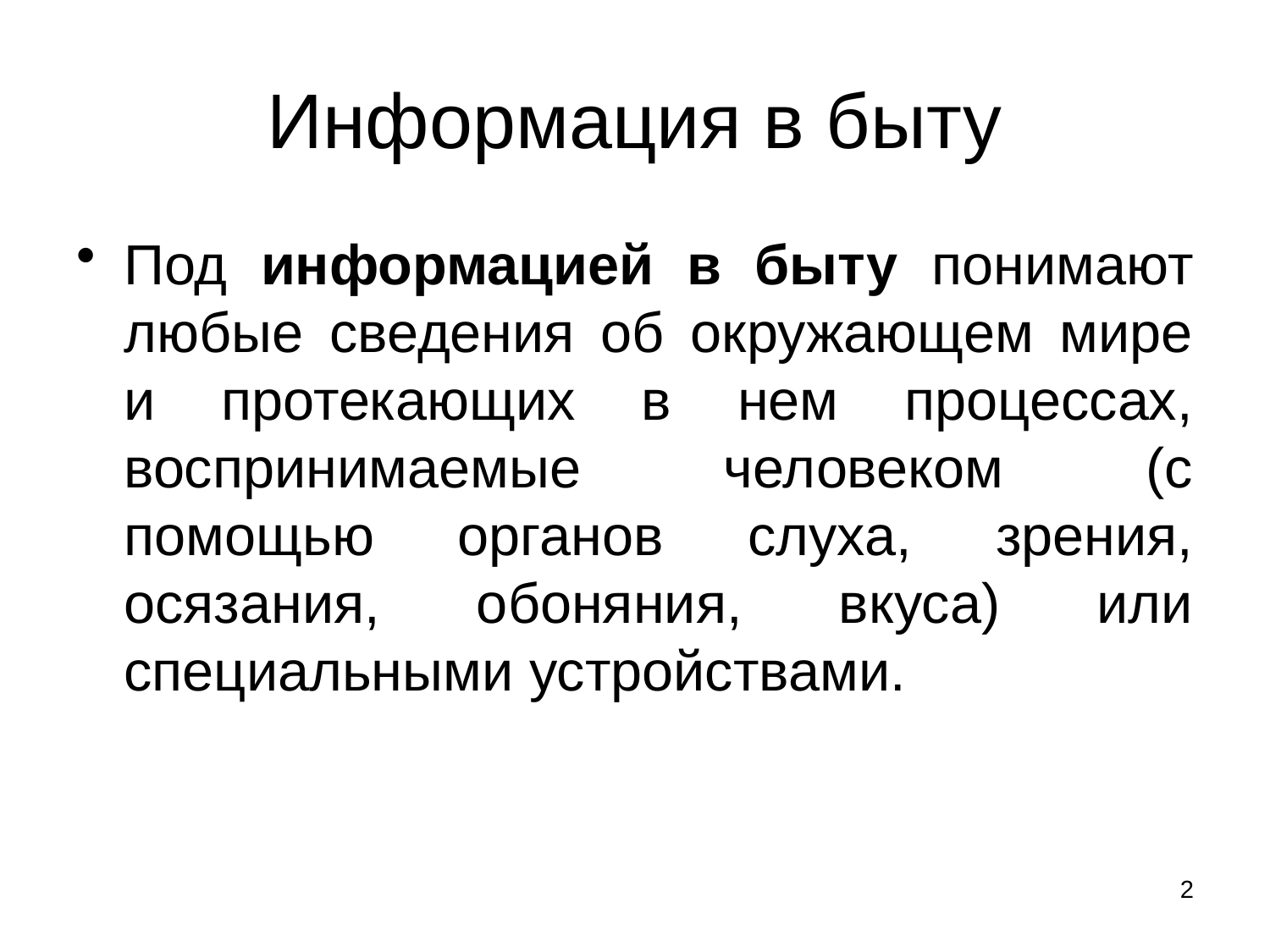

# Информация в быту
Под информацией в быту понимают любые сведения об окружающем мире и протекающих в нем процессах, воспринимаемые человеком (с помощью органов слуха, зрения, осязания, обоняния, вкуса) или специальными устройствами.
2